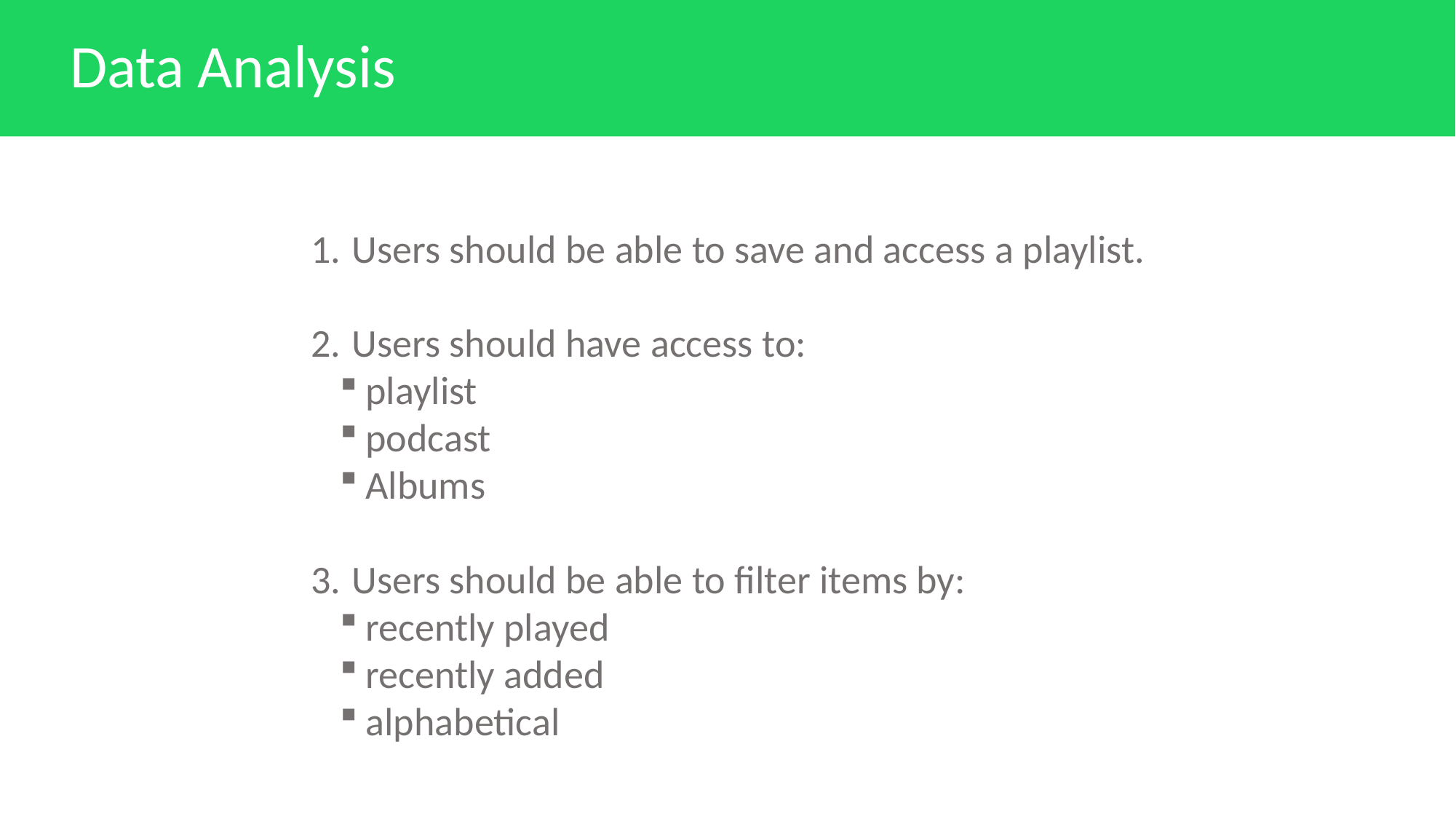

# Data Analysis

Users should be able to save and access a playlist.

Users should have access to:
playlist
podcast
Albums

Users should be able to filter items by:
recently played
recently added
alphabetical